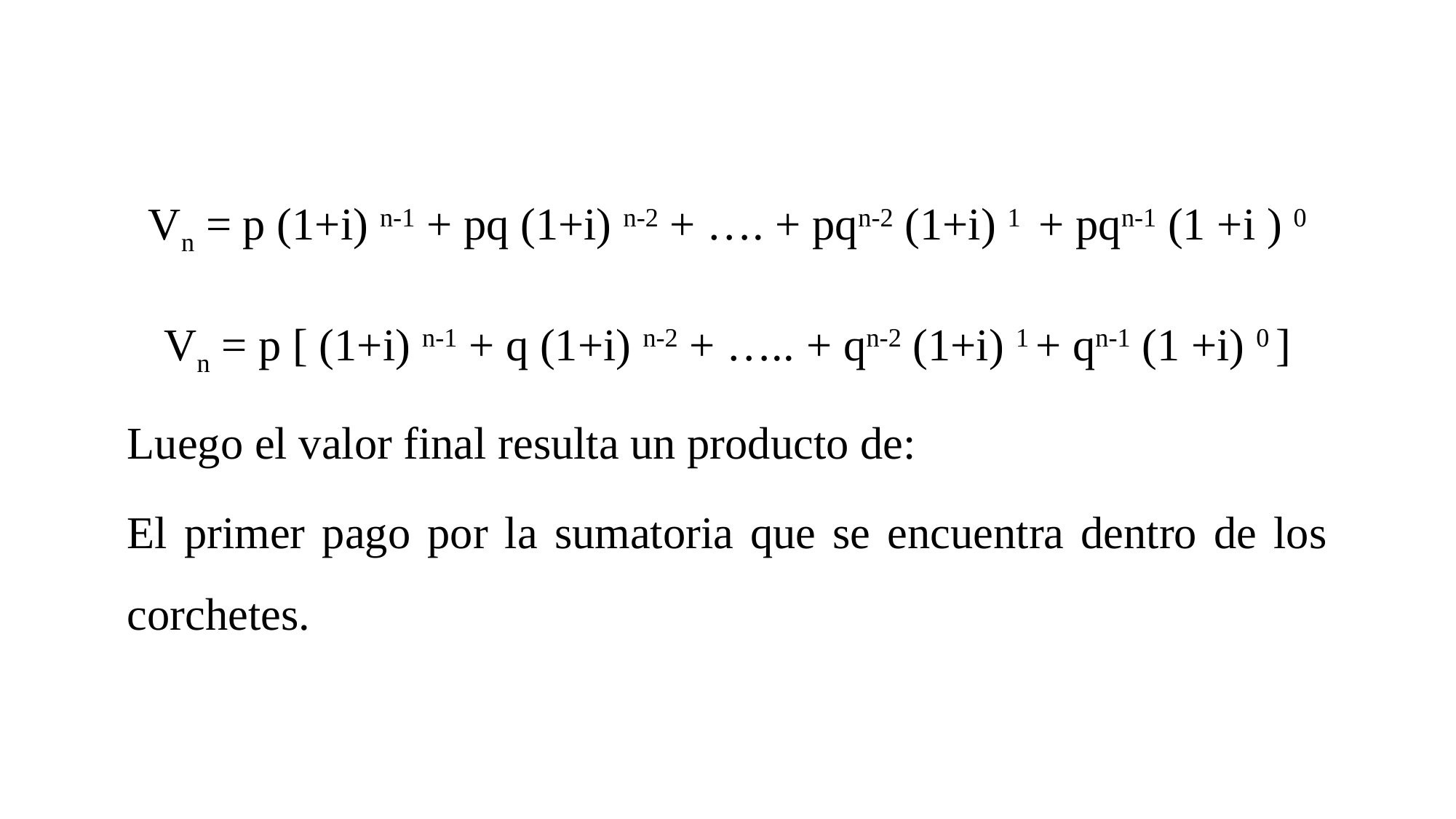

Vn = p (1+i) n-1 + pq (1+i) n-2 + …. + pqn-2 (1+i) 1  + pqn-1 (1 +i ) 0
Vn = p [ (1+i) n-1 + q (1+i) n-2 + ….. + qn-2 (1+i) 1 + qn-1 (1 +i) 0 ]
Luego el valor final resulta un producto de:
El primer pago por la sumatoria que se encuentra dentro de los corchetes.